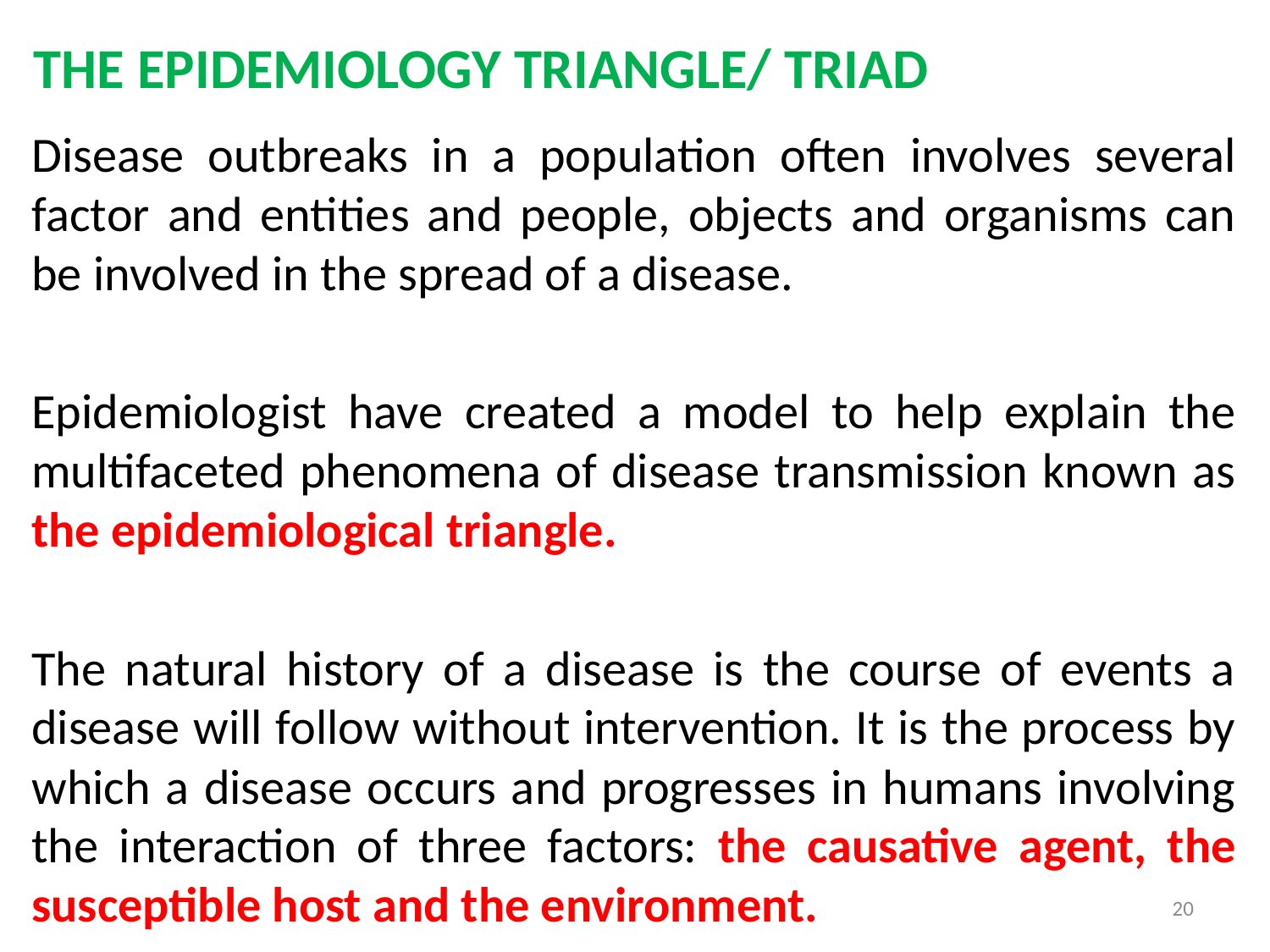

# THE EPIDEMIOLOGY TRIANGLE/ TRIAD
	Disease outbreaks in a population often involves several factor and entities and people, objects and organisms can be involved in the spread of a disease.

	Epidemiologist have created a model to help explain the multifaceted phenomena of disease transmission known as the epidemiological triangle.

	The natural history of a disease is the course of events a disease will follow without intervention. It is the process by which a disease occurs and progresses in humans involving the interaction of three factors: the causative agent, the susceptible host and the environment.

20